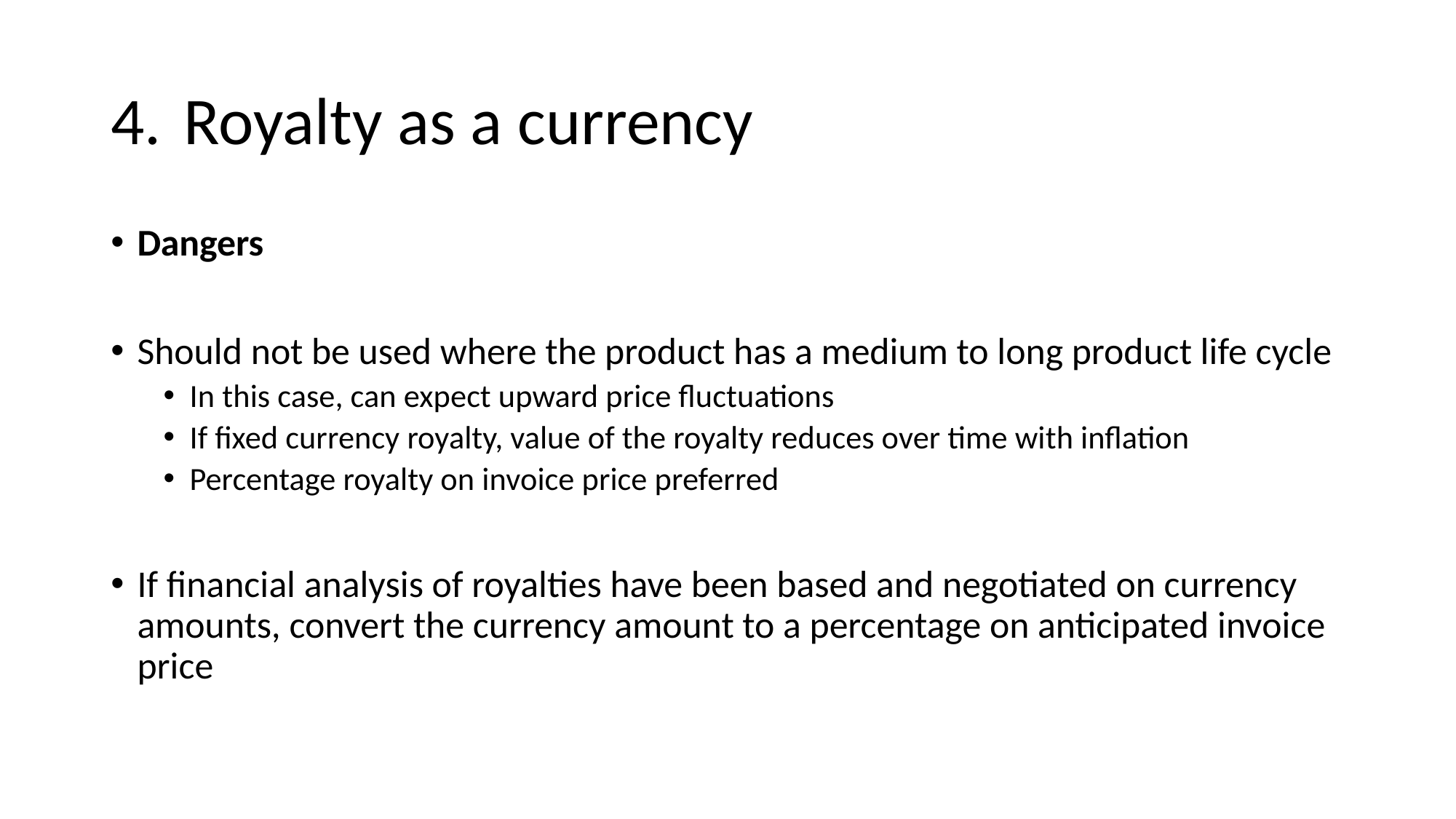

# Royalty as a currency
Dangers

Should not be used where the product has a medium to long product life cycle
In this case, can expect upward price fluctuations
If fixed currency royalty, value of the royalty reduces over time with inflation
Percentage royalty on invoice price preferred

If financial analysis of royalties have been based and negotiated on currency amounts, convert the currency amount to a percentage on anticipated invoice price